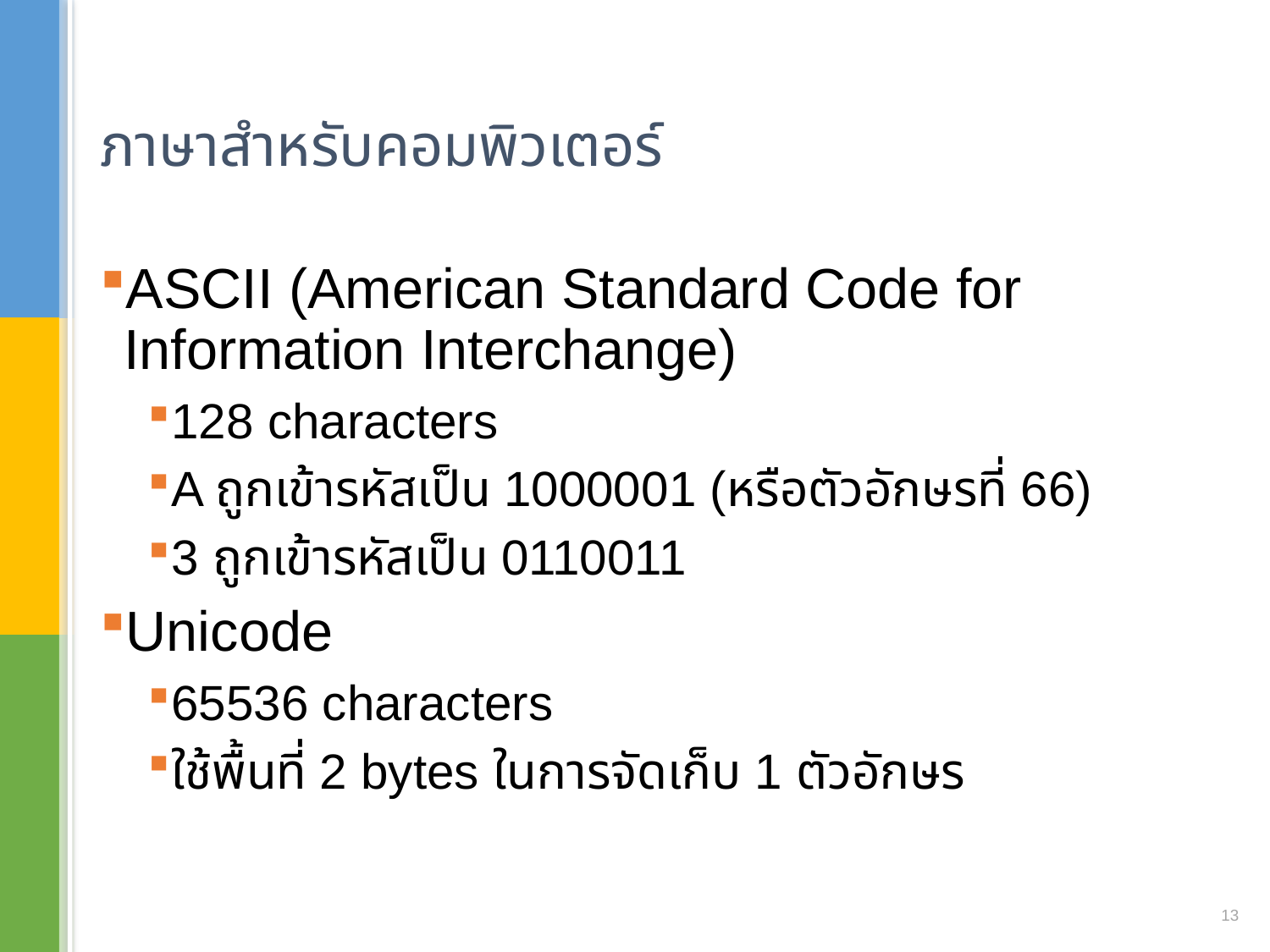

# ภาษาสำหรับคอมพิวเตอร์
ASCII (American Standard Code for Information Interchange)
128 characters
A ถูกเข้ารหัสเป็น 1000001 (หรือตัวอักษรที่ 66)
3 ถูกเข้ารหัสเป็น 0110011
Unicode
65536 characters
ใช้พื้นที่ 2 bytes ในการจัดเก็บ 1 ตัวอักษร

13